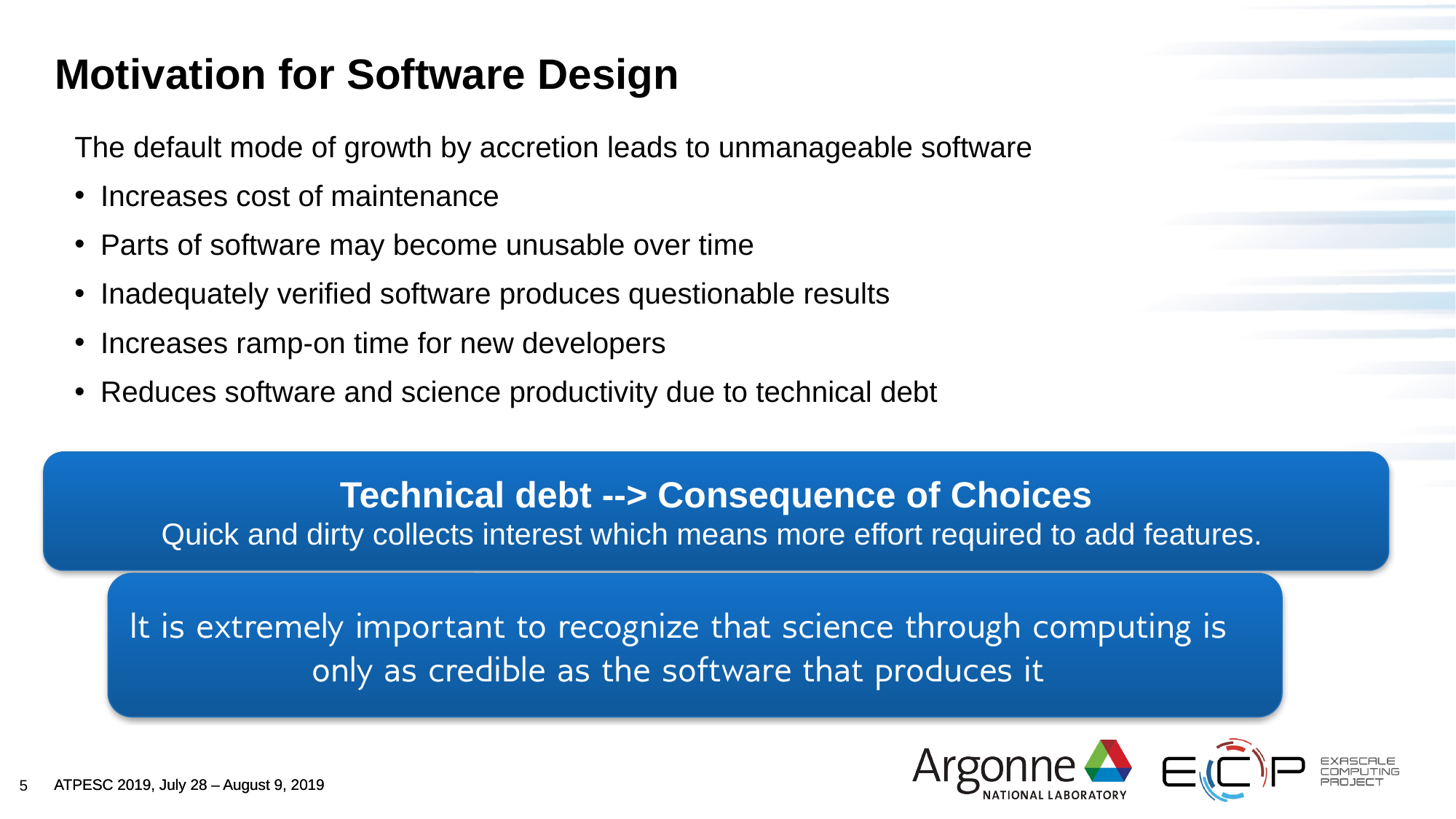

# Motivation for Software Design
The default mode of growth by accretion leads to unmanageable software
Increases cost of maintenance
Parts of software may become unusable over time
Inadequately verified software produces questionable results
Increases ramp-on time for new developers
Reduces software and science productivity due to technical debt

Technical debt --> Consequence of Choices
Quick and dirty collects interest which means more effort required to add features.
It is extremely important to recognize that science through computing is only as credible as the software that produces it